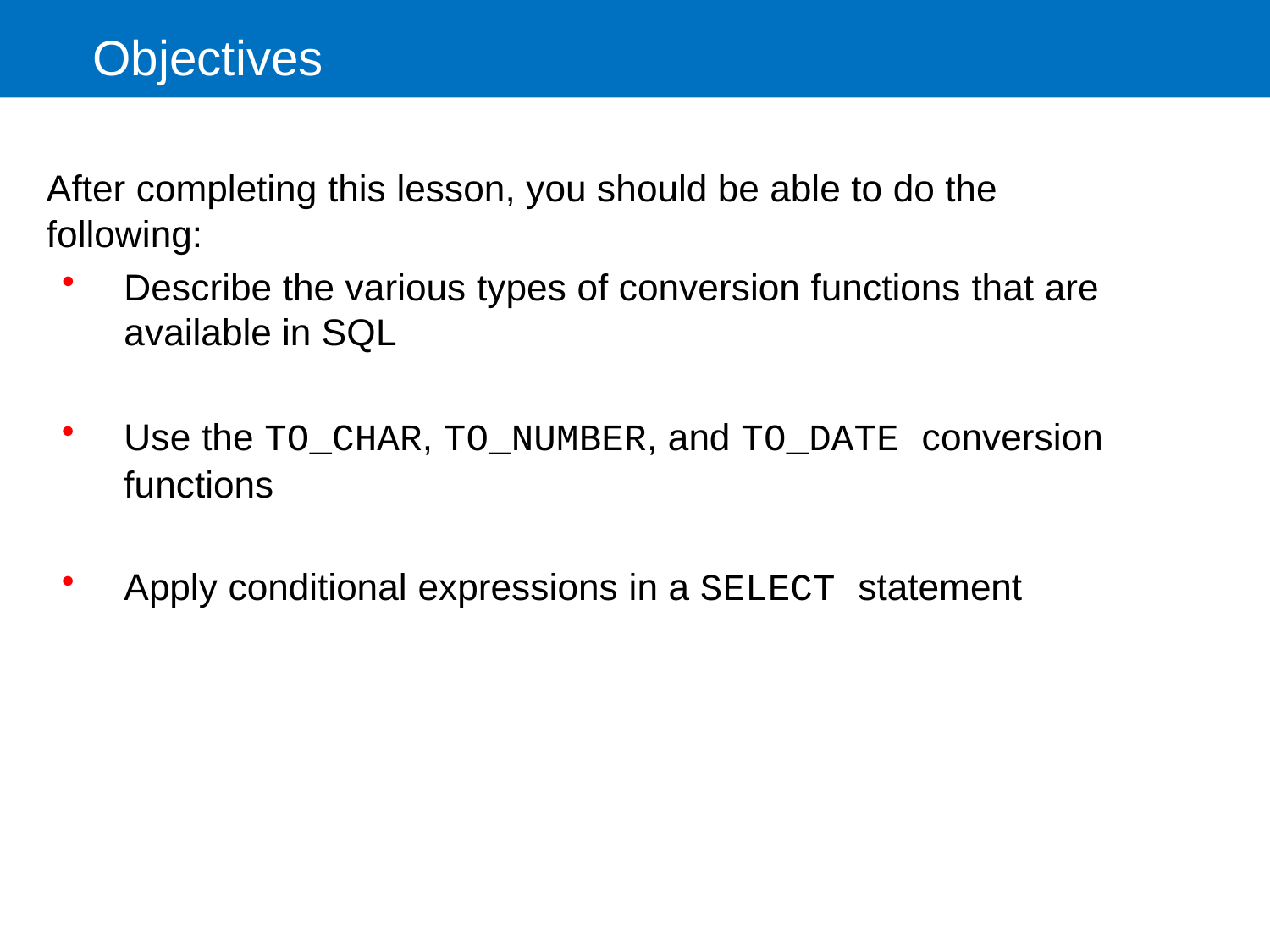

# Objectives
After completing this lesson, you should be able to do the  following:
Describe the various types of conversion functions that are  available in SQL

Use the TO_CHAR, TO_NUMBER, and TO_DATE conversion  functions

Apply conditional expressions in a SELECT statement